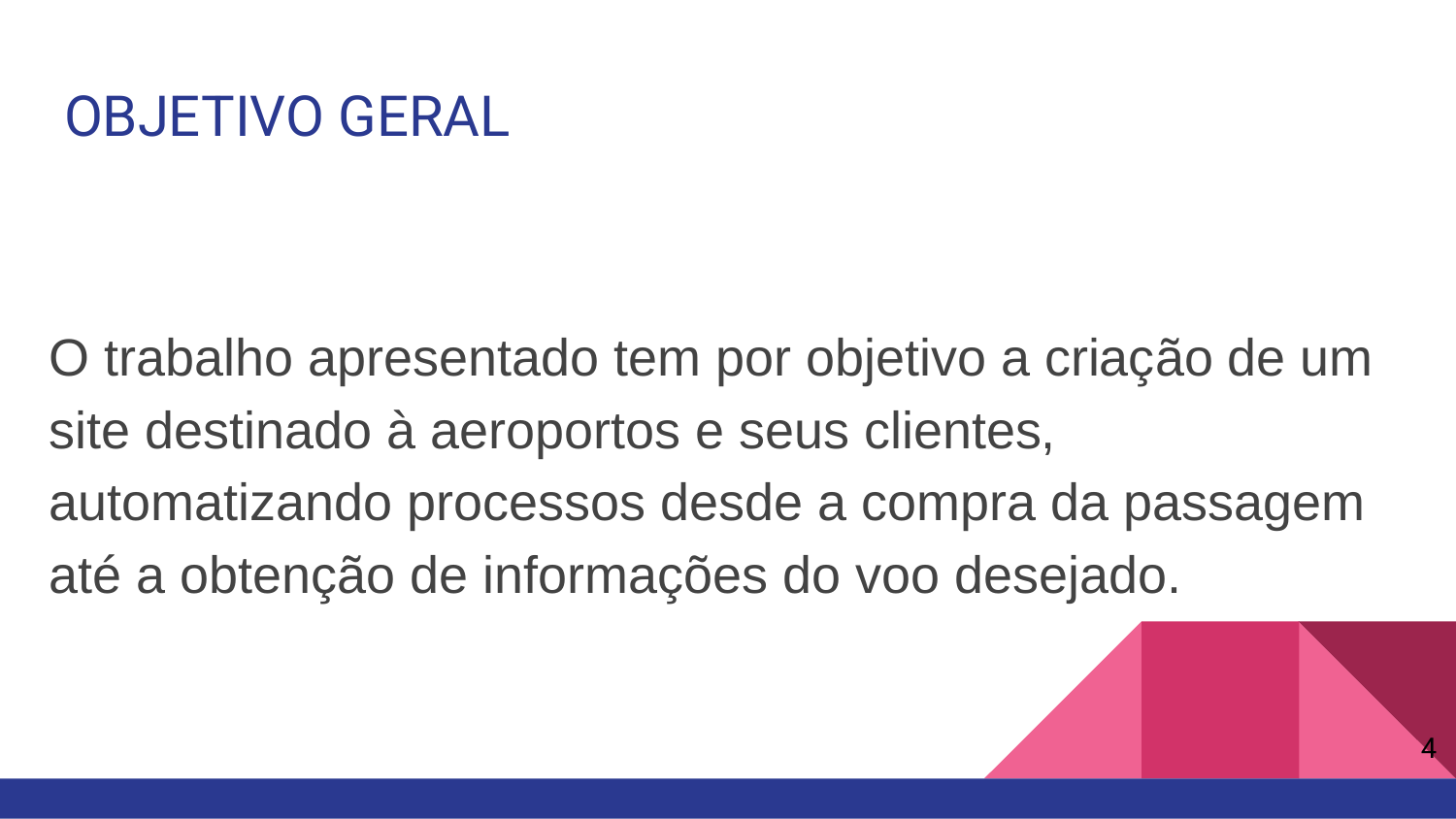

# OBJETIVO GERAL

O trabalho apresentado tem por objetivo a criação de um site destinado à aeroportos e seus clientes, automatizando processos desde a compra da passagem até a obtenção de informações do voo desejado.

4